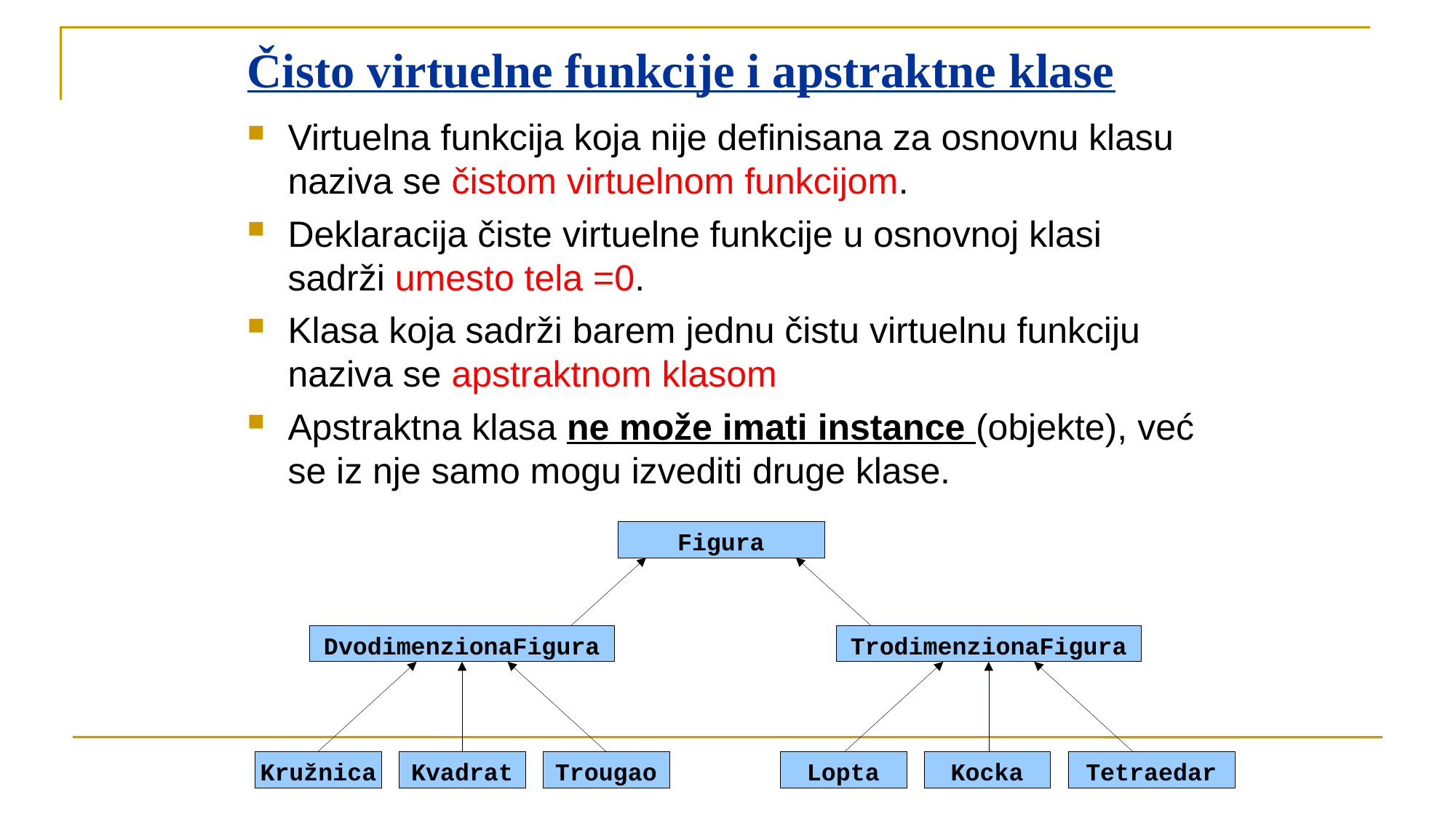

Čisto virtuelne funkcije i apstraktne klase
Virtuelna funkcija koja nije definisana za osnovnu klasu naziva se čistom virtuelnom funkcijom.
Deklaracija čiste virtuelne funkcije u osnovnoj klasi sadrži umesto tela =0.
Klasa koja sadrži barem jednu čistu virtuelnu funkciju naziva se apstraktnom klasom
Apstraktna klasa ne može imati instance (objekte), već se iz nje samo mogu izvediti druge klase.

Figura

TrodimenzionaFigura
DvodimenzionaFigura

Kocka

Tetraedar
Kružnica
Kvadrat
Trougao
Lopta